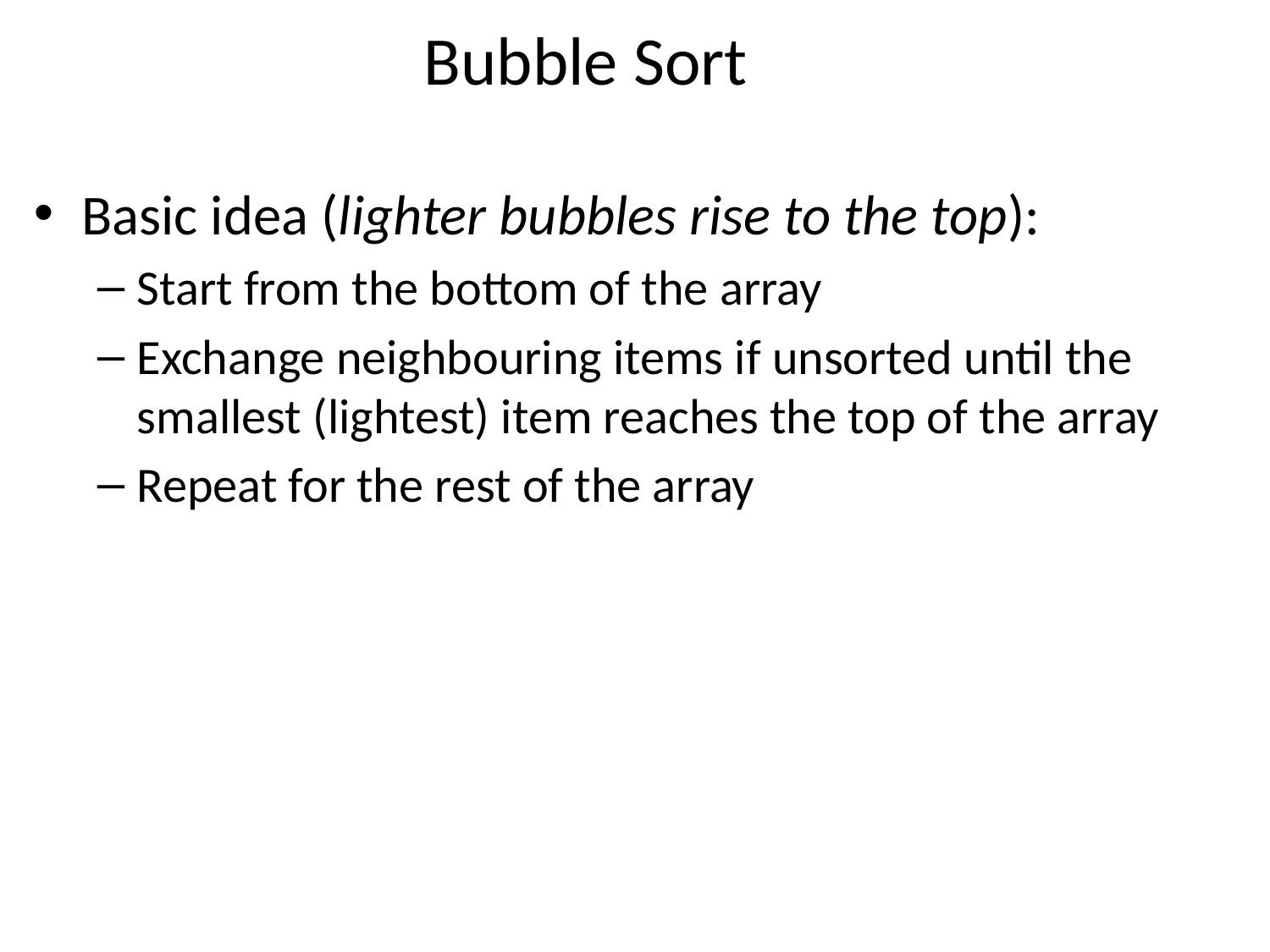

# Bubble Sort
Basic idea (lighter bubbles rise to the top):
Start from the bottom of the array
Exchange neighbouring items if unsorted until the smallest (lightest) item reaches the top of the array
Repeat for the rest of the array